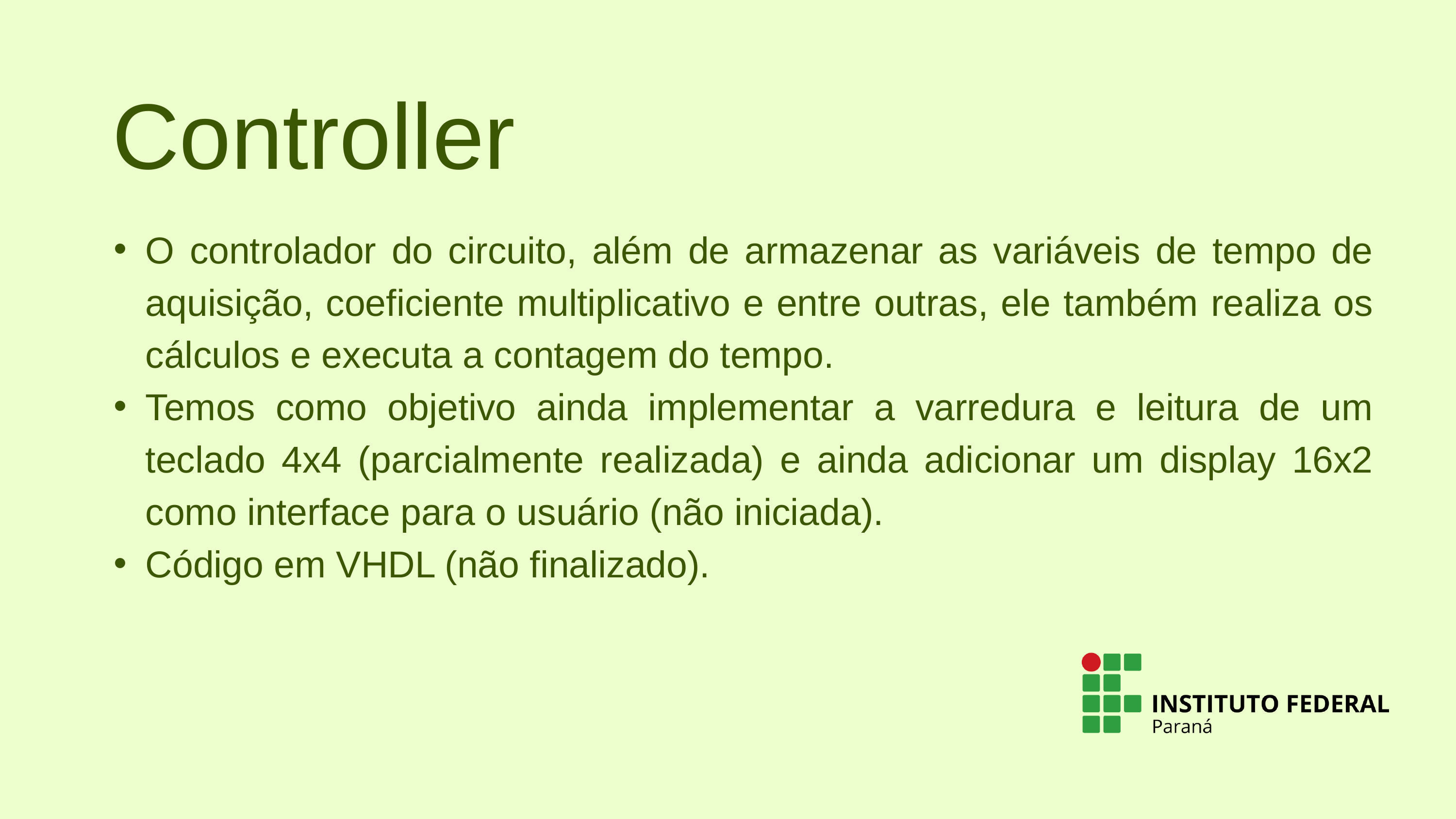

Controller
O controlador do circuito, além de armazenar as variáveis de tempo de aquisição, coeficiente multiplicativo e entre outras, ele também realiza os cálculos e executa a contagem do tempo.
Temos como objetivo ainda implementar a varredura e leitura de um teclado 4x4 (parcialmente realizada) e ainda adicionar um display 16x2 como interface para o usuário (não iniciada).
Código em VHDL (não finalizado).